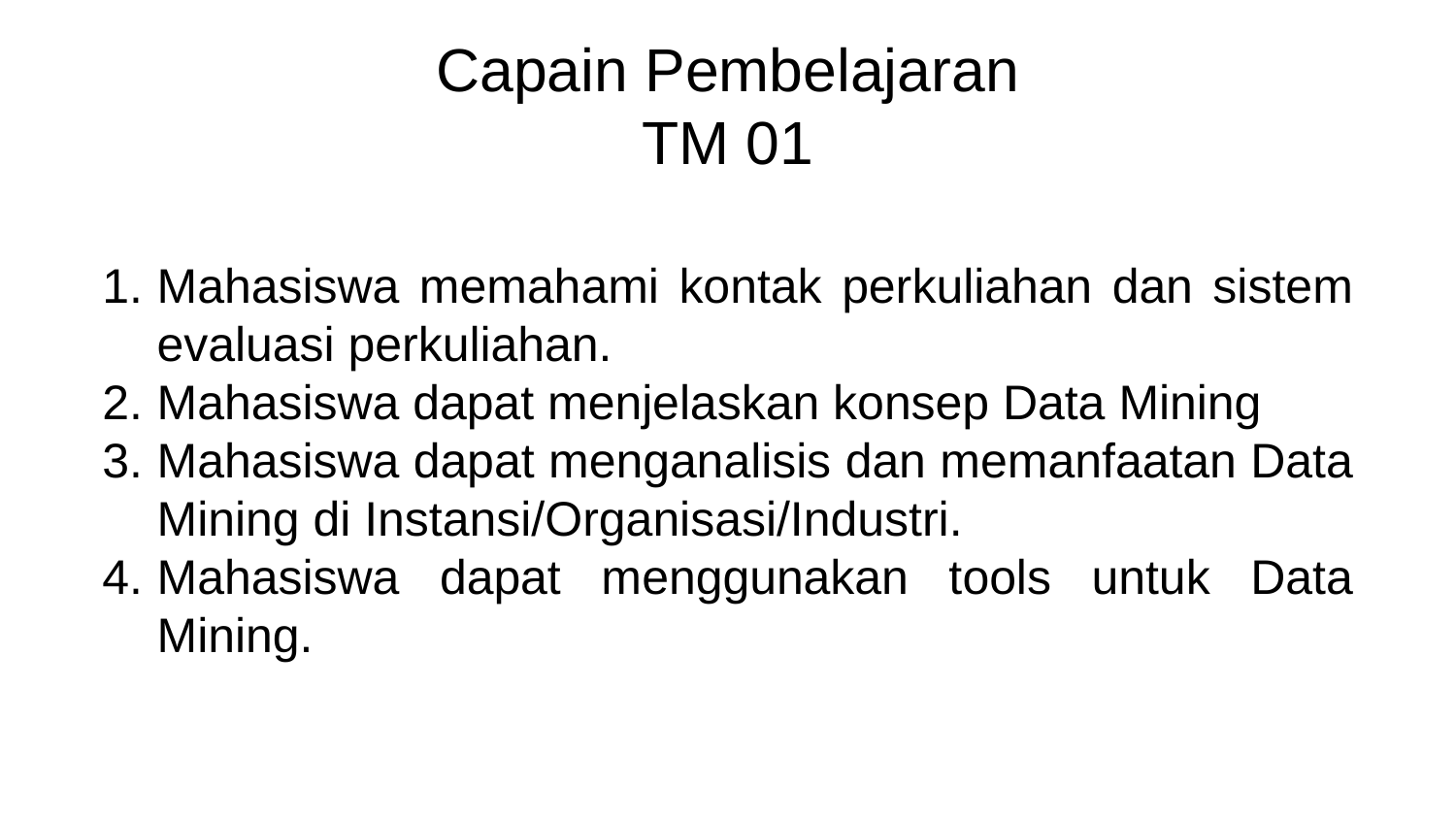

# Capain Pembelajaran TM 01
Mahasiswa memahami kontak perkuliahan dan sistem evaluasi perkuliahan.
Mahasiswa dapat menjelaskan konsep Data Mining
Mahasiswa dapat menganalisis dan memanfaatan Data Mining di Instansi/Organisasi/Industri.
Mahasiswa dapat menggunakan tools untuk Data Mining.